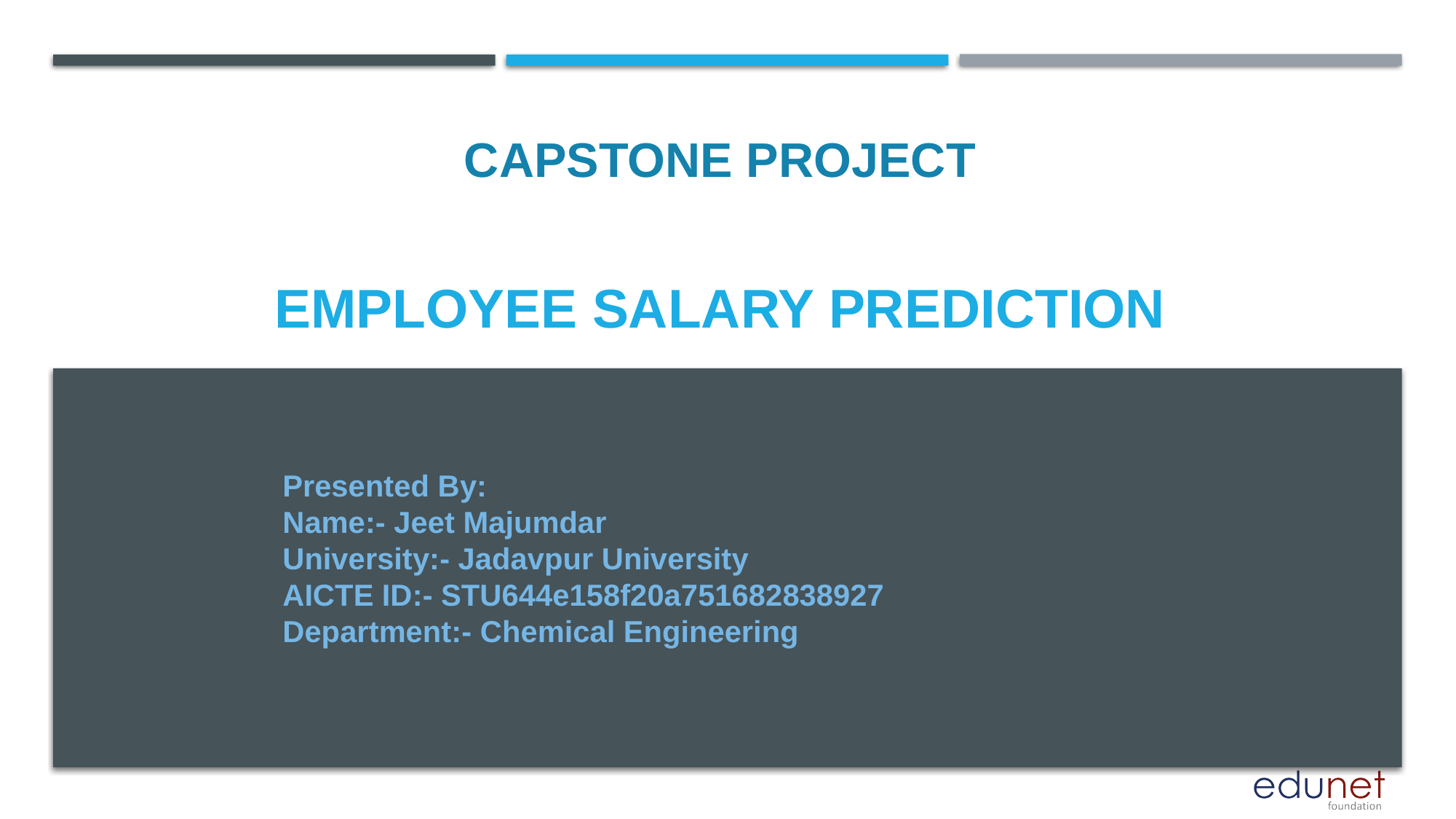

CAPSTONE PROJECT
# EMPLOYEE SALARY PREDICTION
Presented By:
Name:- Jeet Majumdar
University:- Jadavpur University
AICTE ID:- STU644e158f20a751682838927
Department:- Chemical Engineering